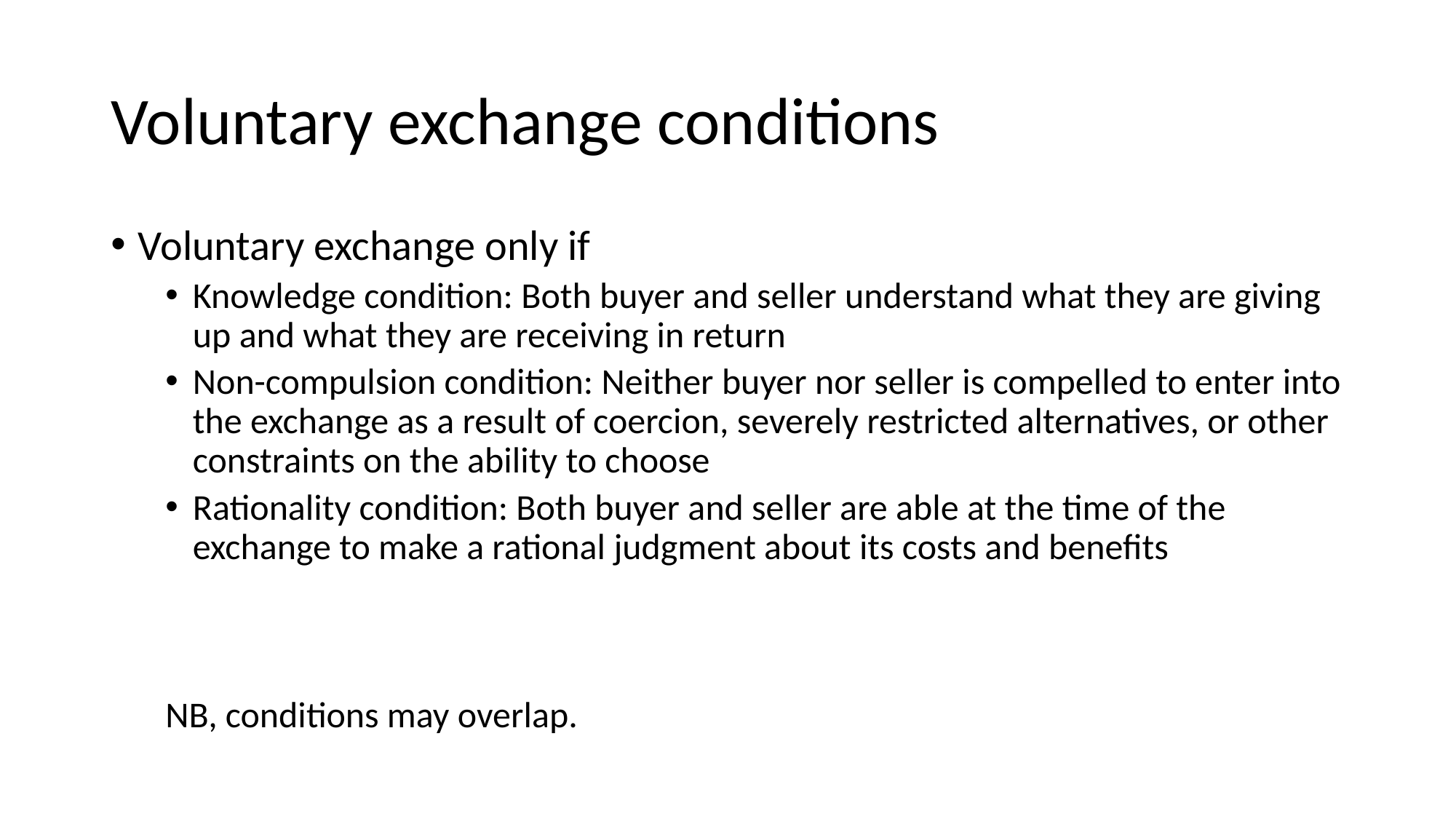

# Voluntary exchange conditions
Voluntary exchange only if
Knowledge condition: Both buyer and seller understand what they are giving up and what they are receiving in return
Non-compulsion condition: Neither buyer nor seller is compelled to enter into the exchange as a result of coercion, severely restricted alternatives, or other constraints on the ability to choose
Rationality condition: Both buyer and seller are able at the time of the exchange to make a rational judgment about its costs and benefits

NB, conditions may overlap.